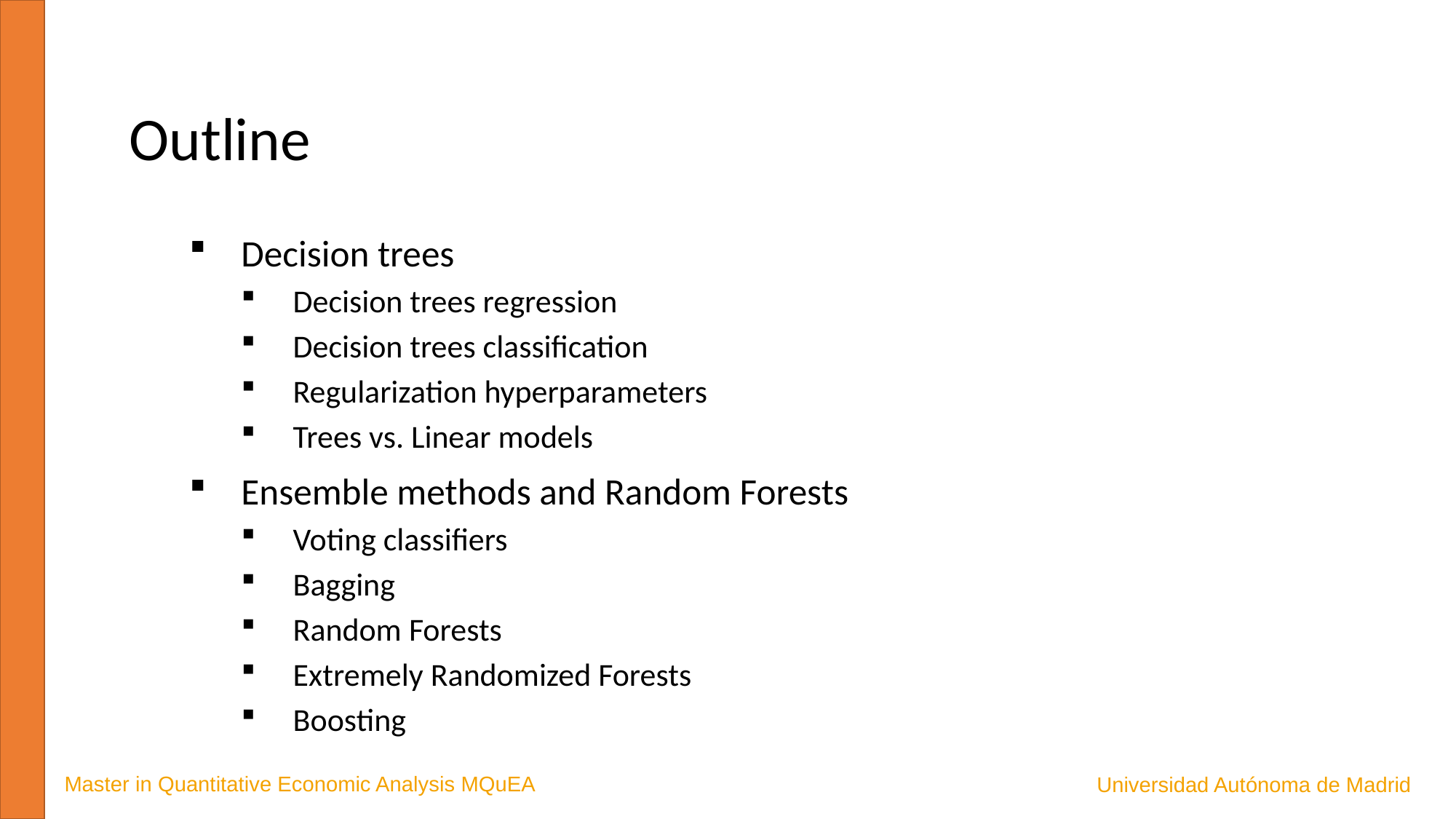

Outline
Decision trees
Decision trees regression
Decision trees classification
Regularization hyperparameters
Trees vs. Linear models
Ensemble methods and Random Forests
Voting classifiers
Bagging
Random Forests
Extremely Randomized Forests
Boosting
Master in Quantitative Economic Analysis MQuEA
Universidad Autónoma de Madrid